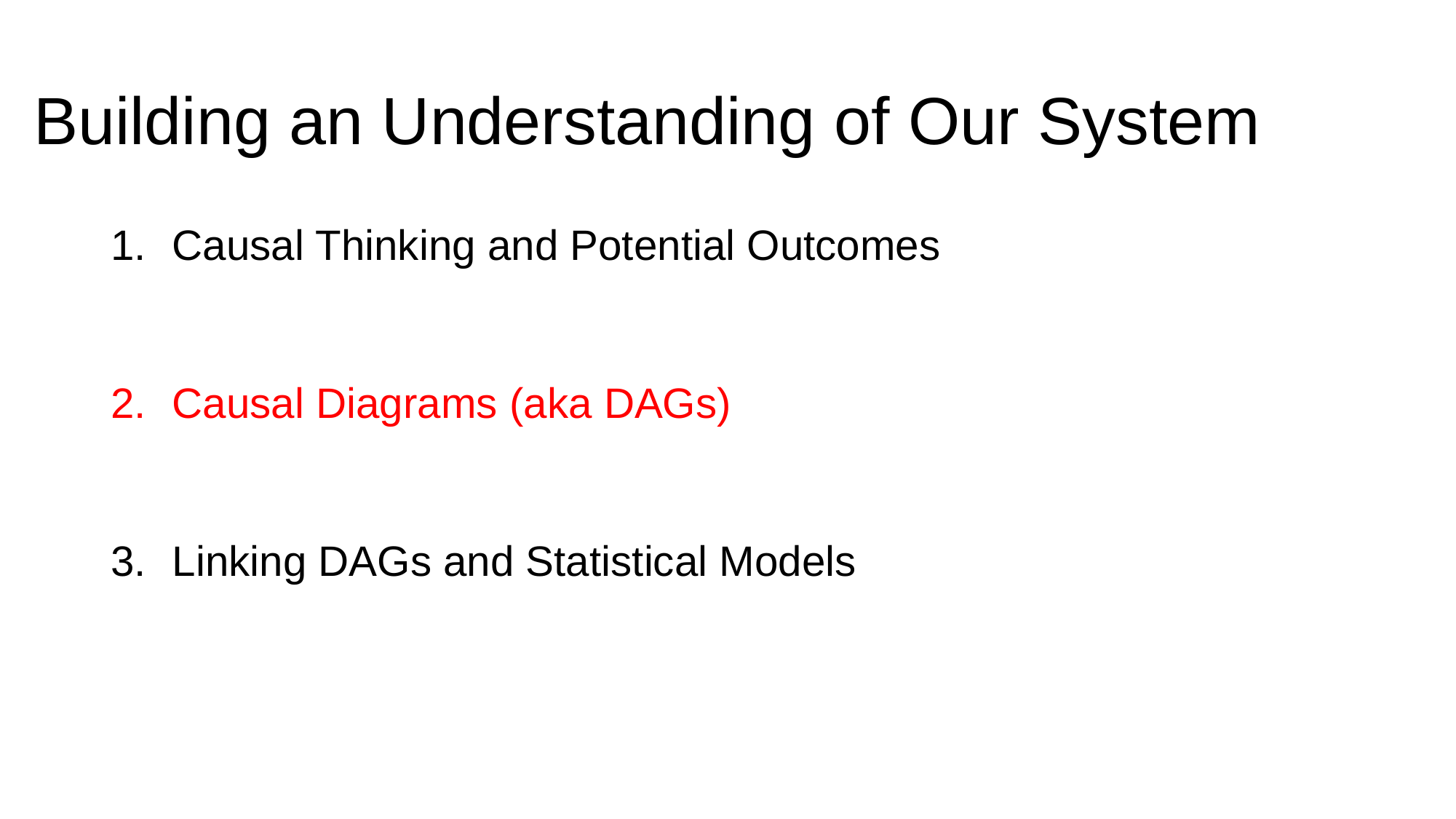

# Building an Understanding of Our System
Causal Thinking and Potential Outcomes

Causal Diagrams (aka DAGs)

Linking DAGs and Statistical Models